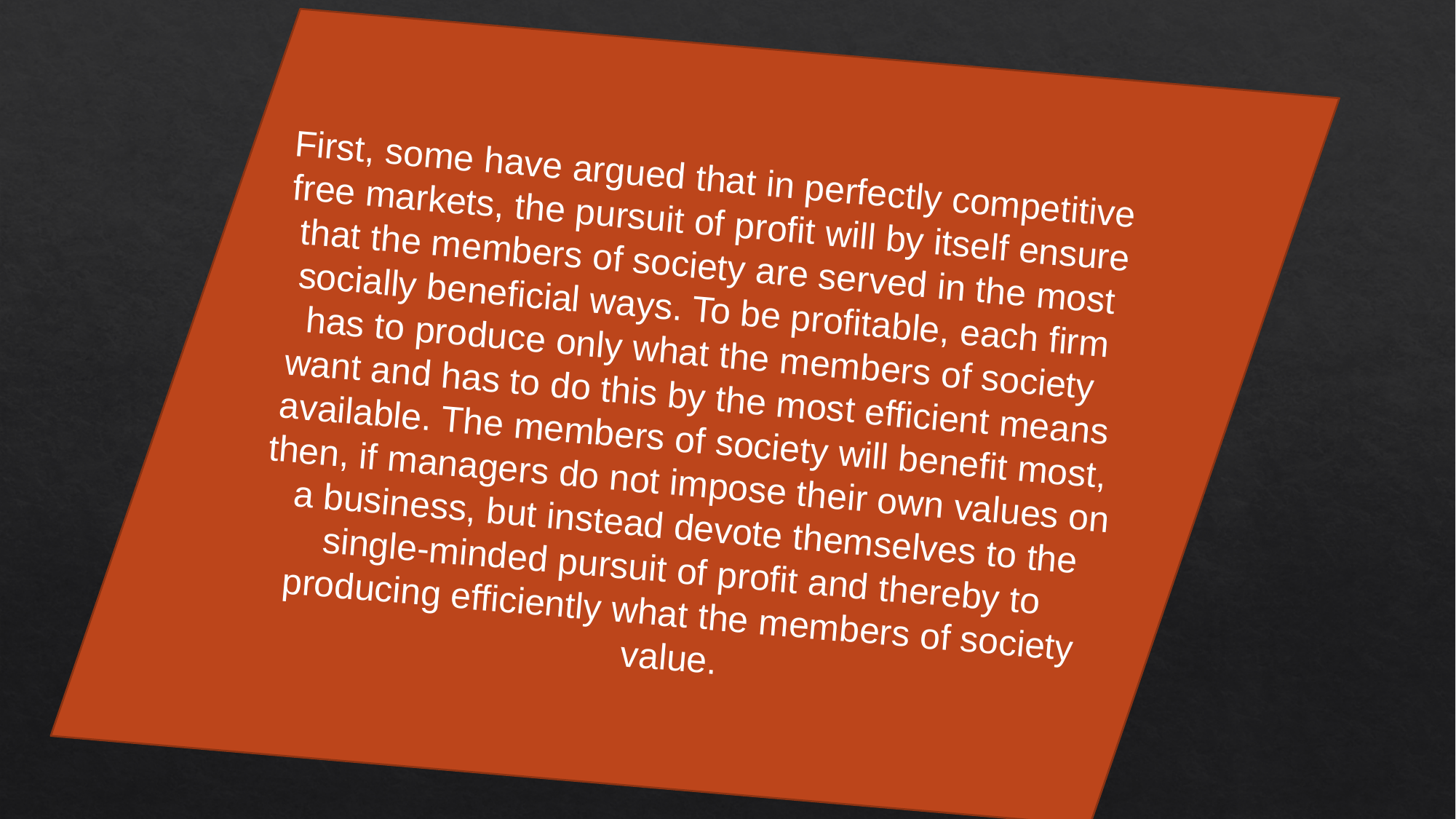

First, some have argued that in perfectly competitive free markets, the pursuit of profit will by itself ensure that the members of society are served in the most socially beneficial ways. To be profitable, each firm has to produce only what the members of society want and has to do this by the most efficient means available. The members of society will benefit most, then, if managers do not impose their own values on a business, but instead devote themselves to the single-minded pursuit of profit and thereby to producing efficiently what the members of society value.